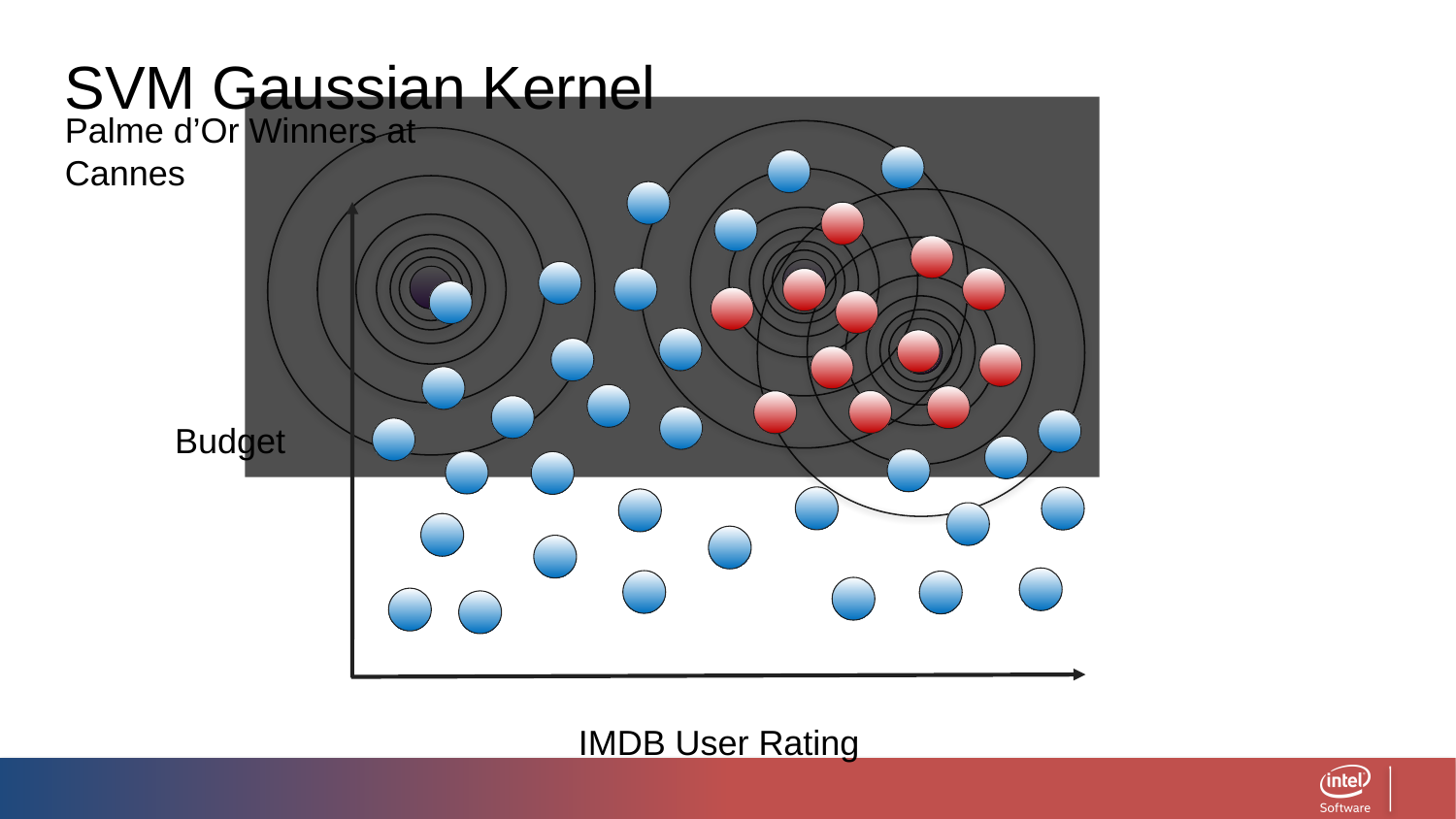

SVM Gaussian Kernel

Palme d’Or Winners at Cannes

Budget

IMDB User Rating